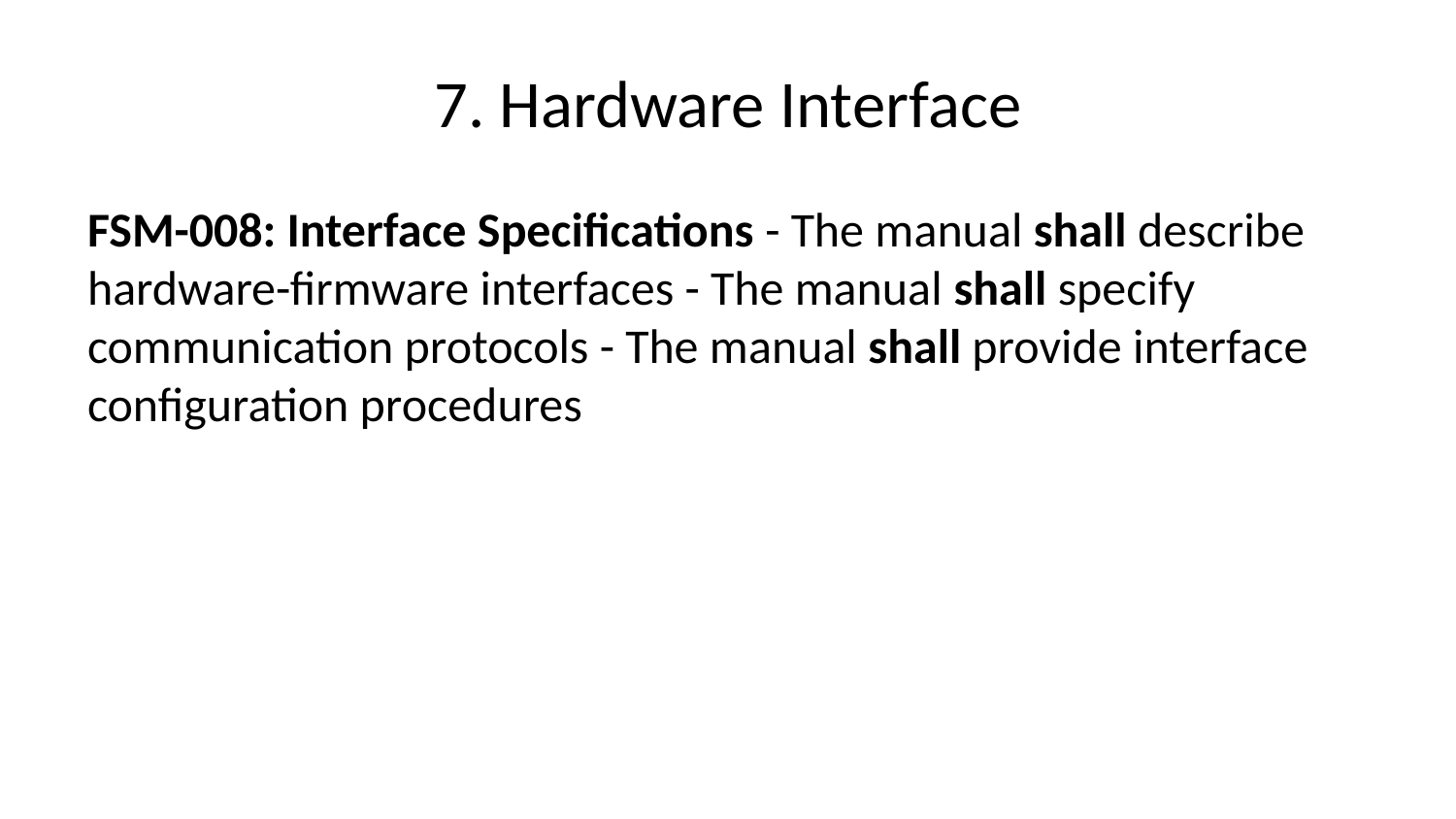

# 7. Hardware Interface
FSM-008: Interface Specifications - The manual shall describe hardware-firmware interfaces - The manual shall specify communication protocols - The manual shall provide interface configuration procedures